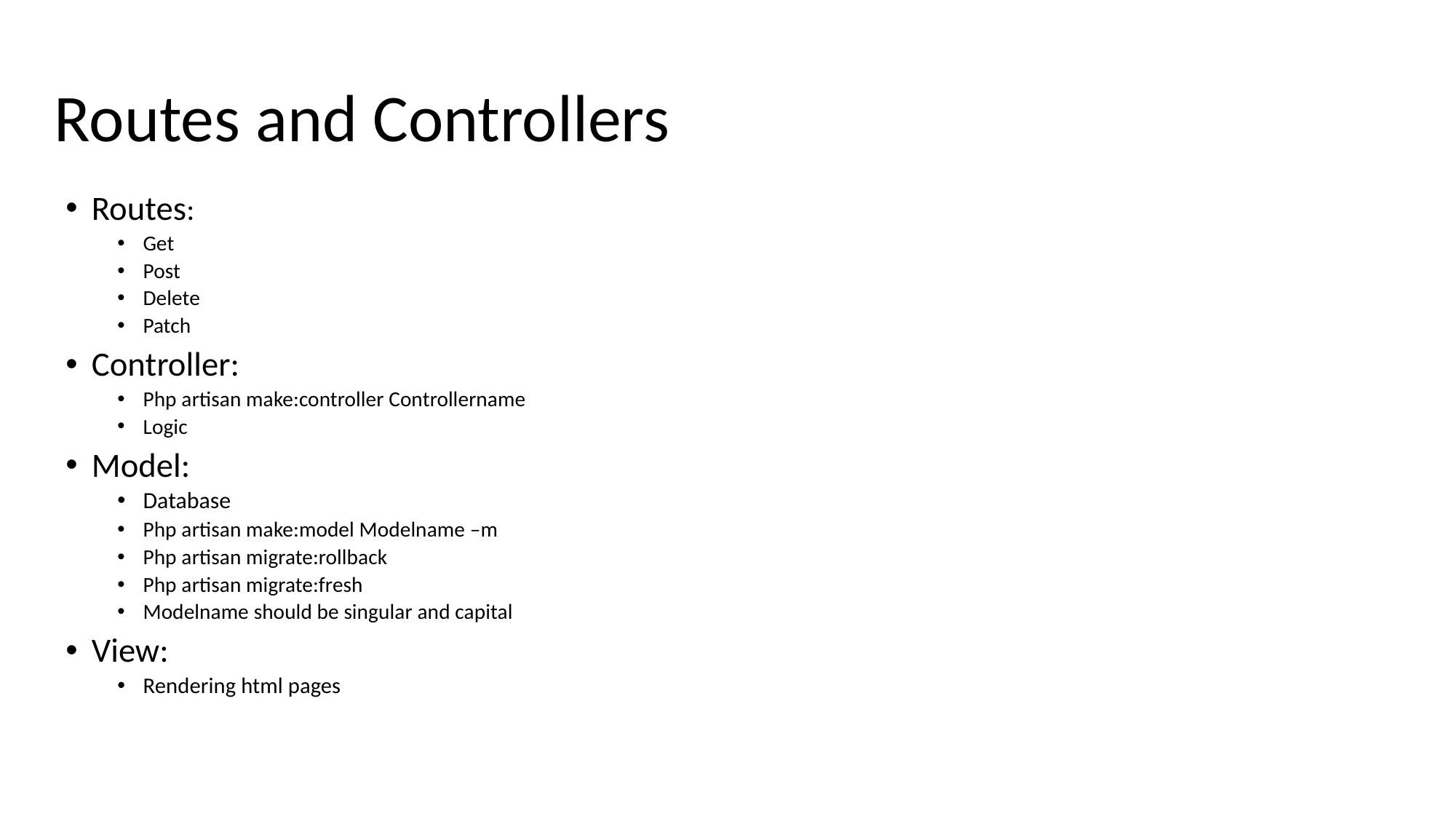

# Routes and Controllers
Routes:
Get
Post
Delete
Patch
Controller:
Php artisan make:controller Controllername
Logic
Model:
Database
Php artisan make:model Modelname –m
Php artisan migrate:rollback
Php artisan migrate:fresh
Modelname should be singular and capital
View:
Rendering html pages